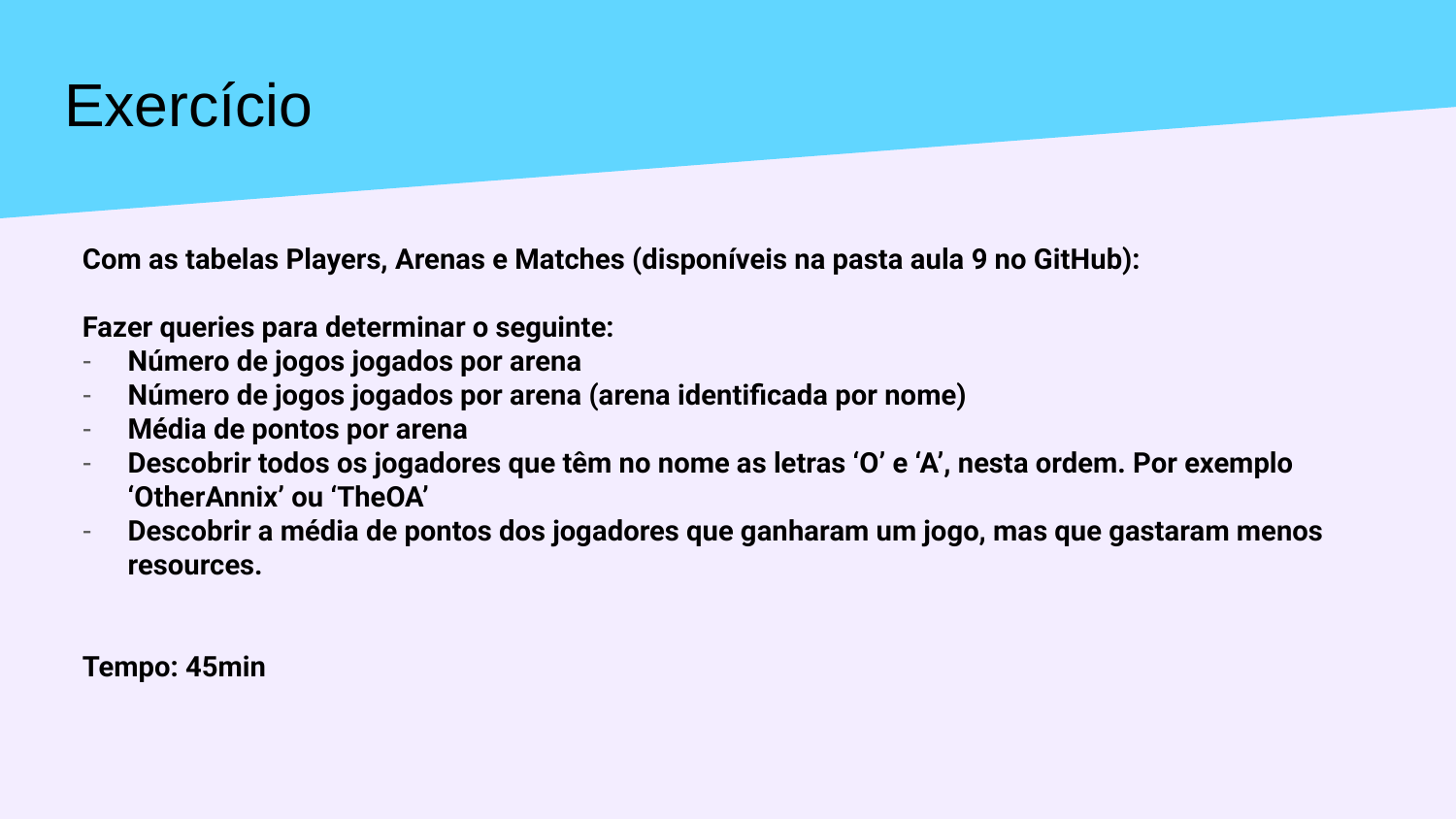

# Exercício
Com as tabelas Players, Arenas e Matches (disponíveis na pasta aula 9 no GitHub):

Fazer queries para determinar o seguinte:
Número de jogos jogados por arena
Número de jogos jogados por arena (arena identificada por nome)
Média de pontos por arena
Descobrir todos os jogadores que têm no nome as letras ‘O’ e ‘A’, nesta ordem. Por exemplo ‘OtherAnnix’ ou ‘TheOA’
Descobrir a média de pontos dos jogadores que ganharam um jogo, mas que gastaram menos resources.

Tempo: 45min